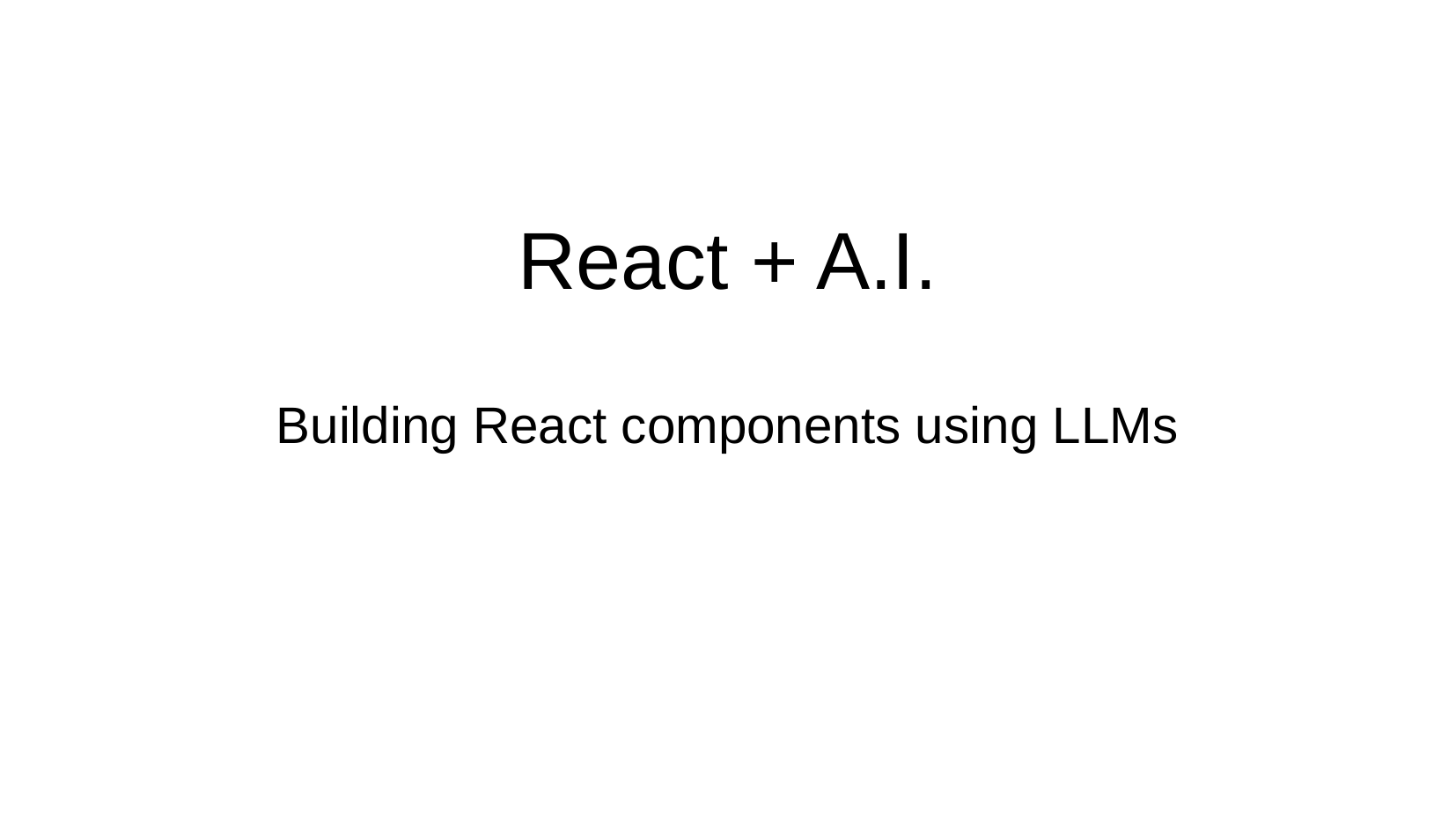

Building React components using LLMs
# React + A.I.